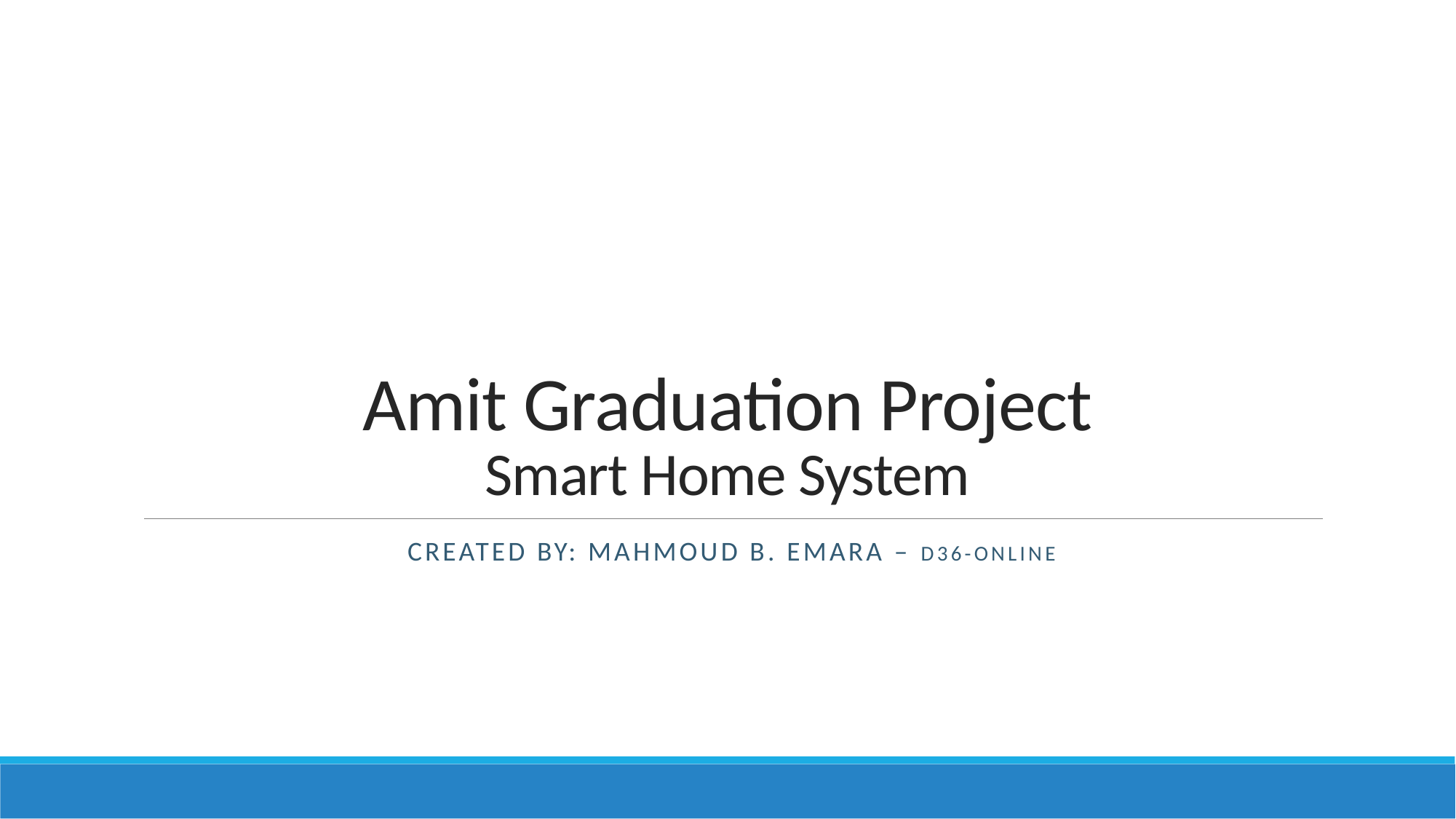

# Amit Graduation Project Smart Home System
created by: Mahmoud B. Emara – d36-online